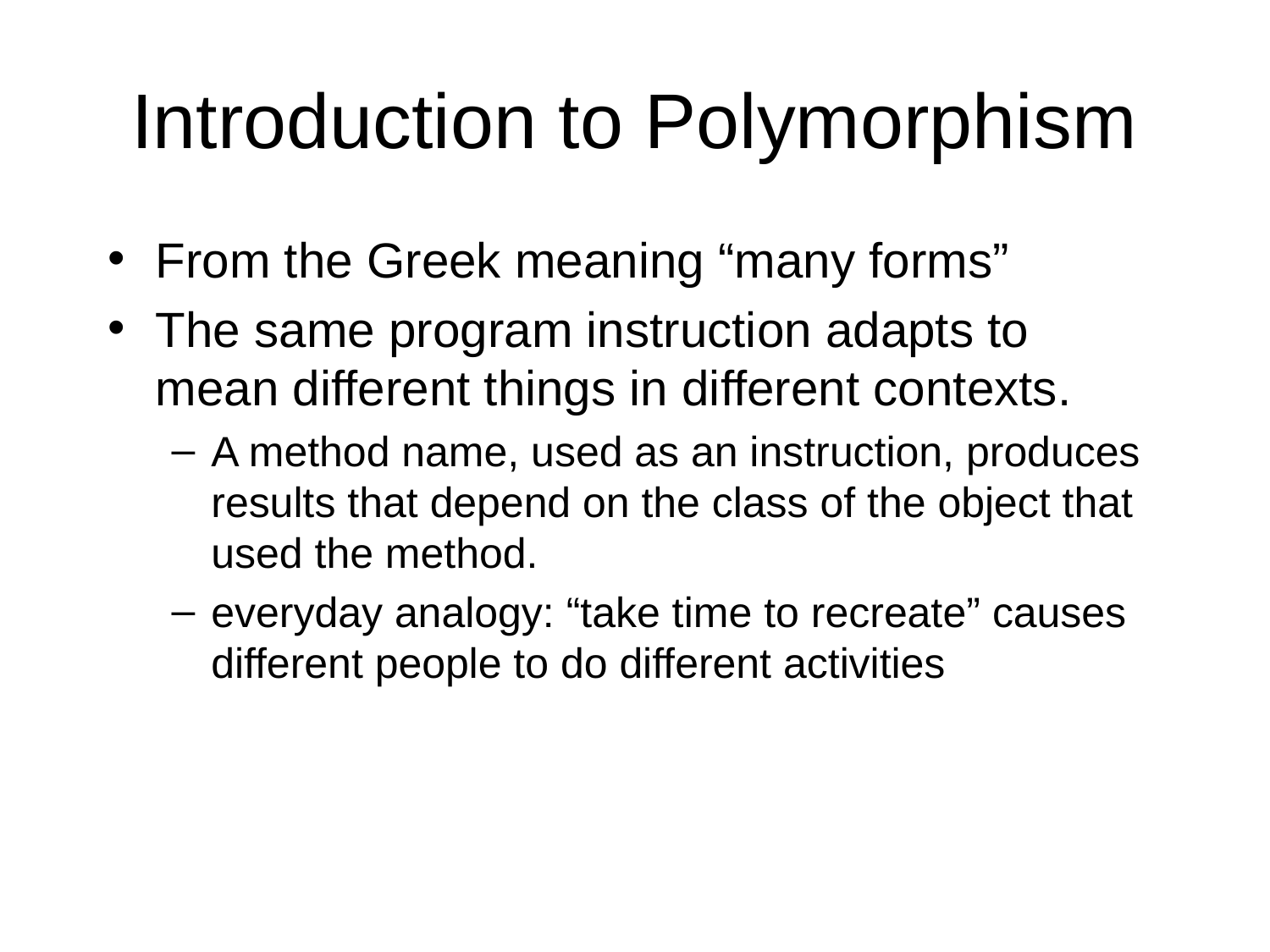

# Introduction to Polymorphism
From the Greek meaning “many forms”
The same program instruction adapts to mean different things in different contexts.
A method name, used as an instruction, produces results that depend on the class of the object that used the method.
everyday analogy: “take time to recreate” causes different people to do different activities